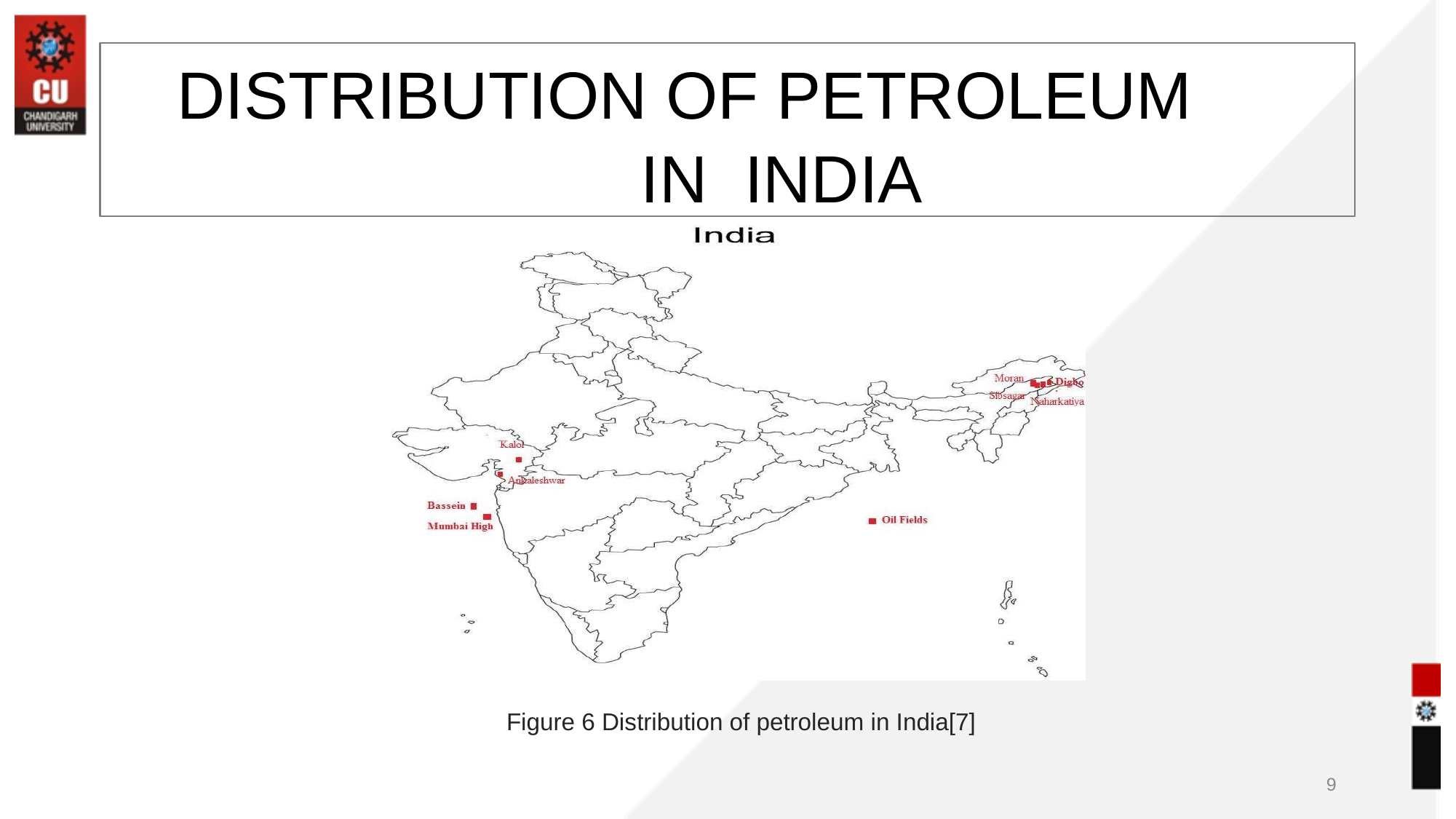

# DISTRIBUTION OF PETROLEUM IN  INDIA

Figure 6 Distribution of petroleum in India[7]
9